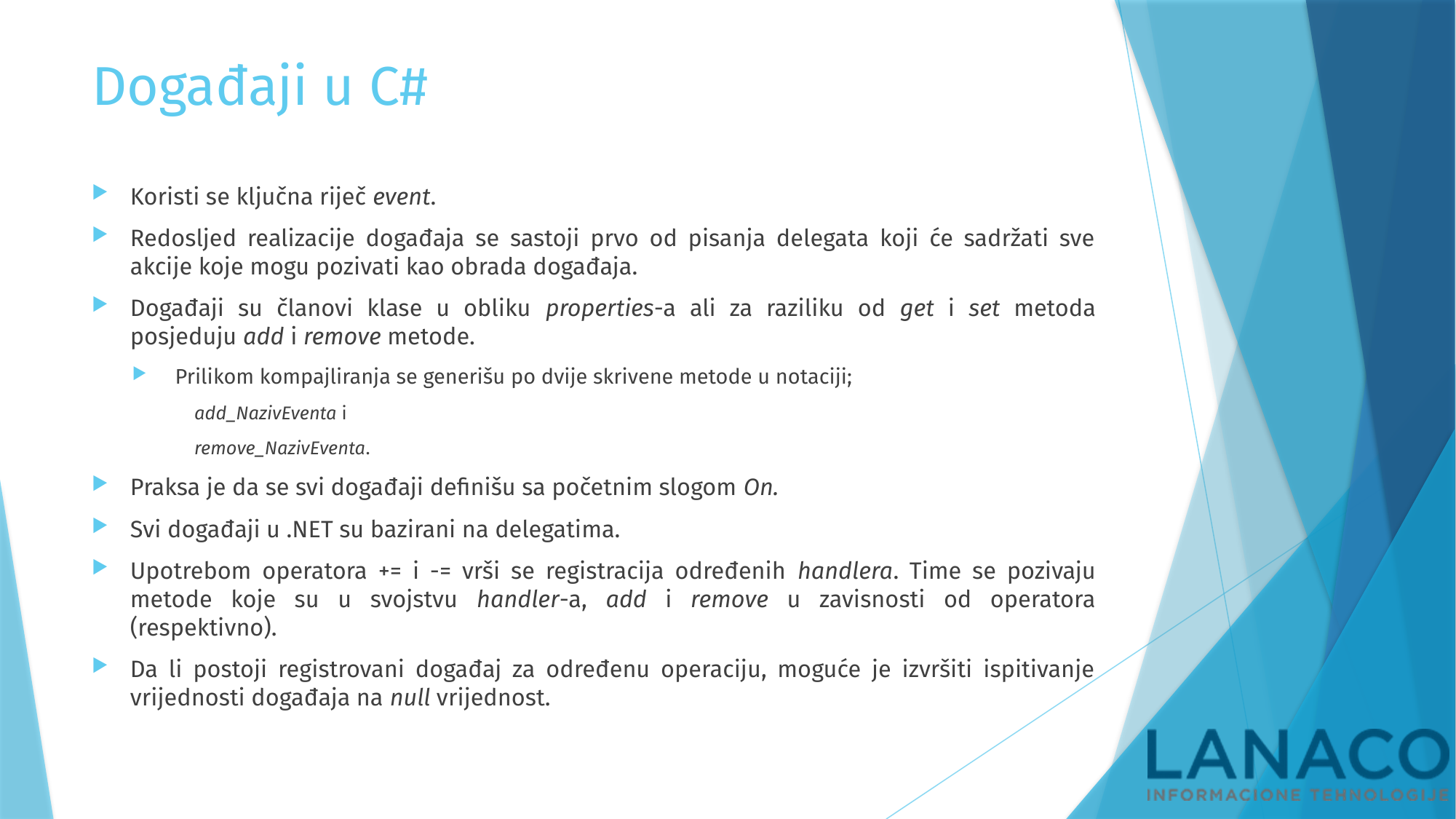

# Događaji u C#
Koristi se ključna riječ event.
Redosljed realizacije događaja se sastoji prvo od pisanja delegata koji će sadržati sve akcije koje mogu pozivati kao obrada događaja.
Događaji su članovi klase u obliku properties-a ali za raziliku od get i set metoda posjeduju add i remove metode.
Prilikom kompajliranja se generišu po dvije skrivene metode u notaciji;
add_NazivEventa i
remove_NazivEventa.
Praksa je da se svi događaji definišu sa početnim slogom On.
Svi događaji u .NET su bazirani na delegatima.
Upotrebom operatora += i -= vrši se registracija određenih handlera. Time se pozivaju metode koje su u svojstvu handler-a, add i remove u zavisnosti od operatora (respektivno).
Da li postoji registrovani događaj za određenu operaciju, moguće je izvršiti ispitivanje vrijednosti događaja na null vrijednost.